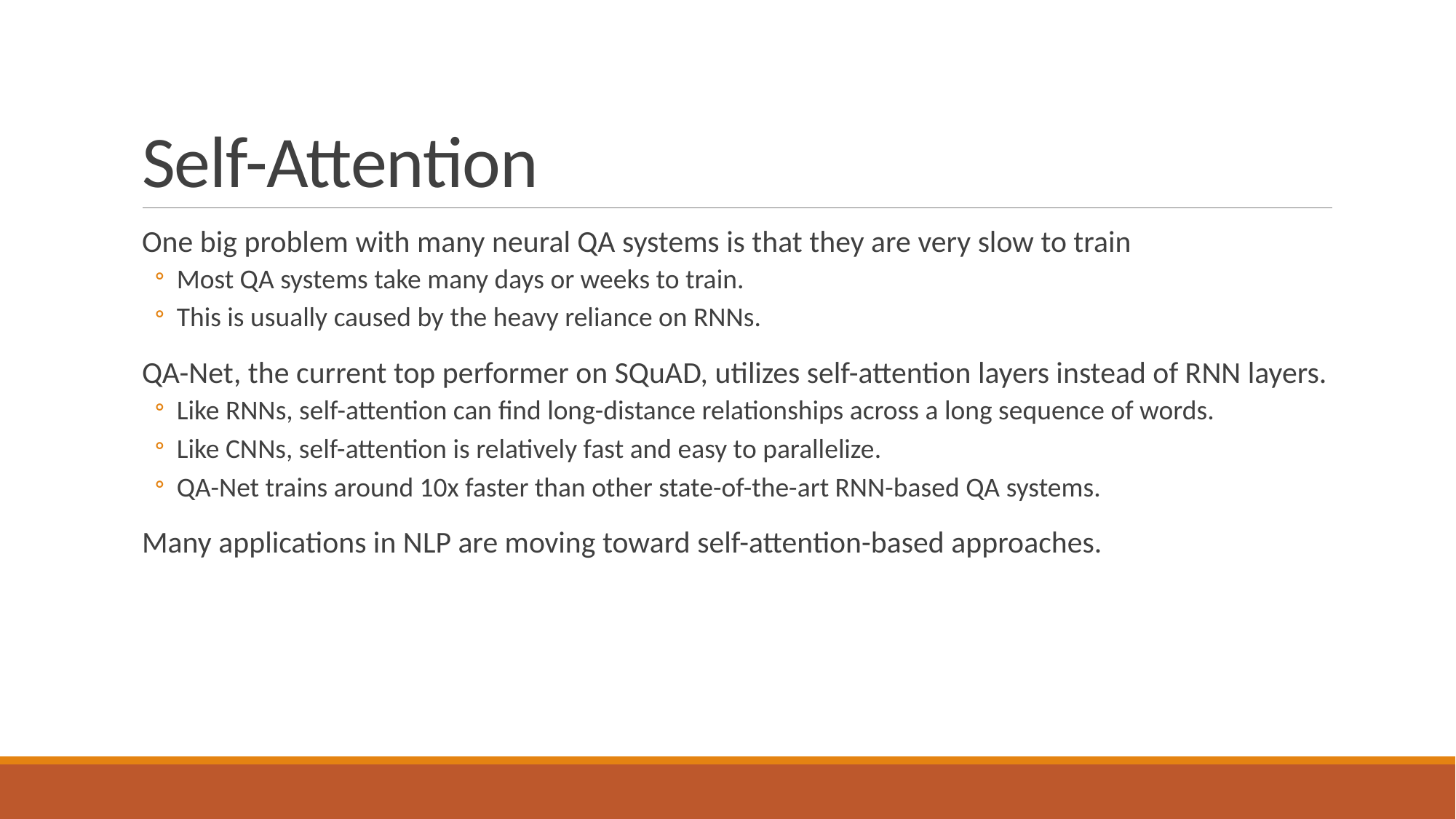

# Self-Attention
One big problem with many neural QA systems is that they are very slow to train
Most QA systems take many days or weeks to train.
This is usually caused by the heavy reliance on RNNs.
QA-Net, the current top performer on SQuAD, utilizes self-attention layers instead of RNN layers.
Like RNNs, self-attention can find long-distance relationships across a long sequence of words.
Like CNNs, self-attention is relatively fast and easy to parallelize.
QA-Net trains around 10x faster than other state-of-the-art RNN-based QA systems.
Many applications in NLP are moving toward self-attention-based approaches.